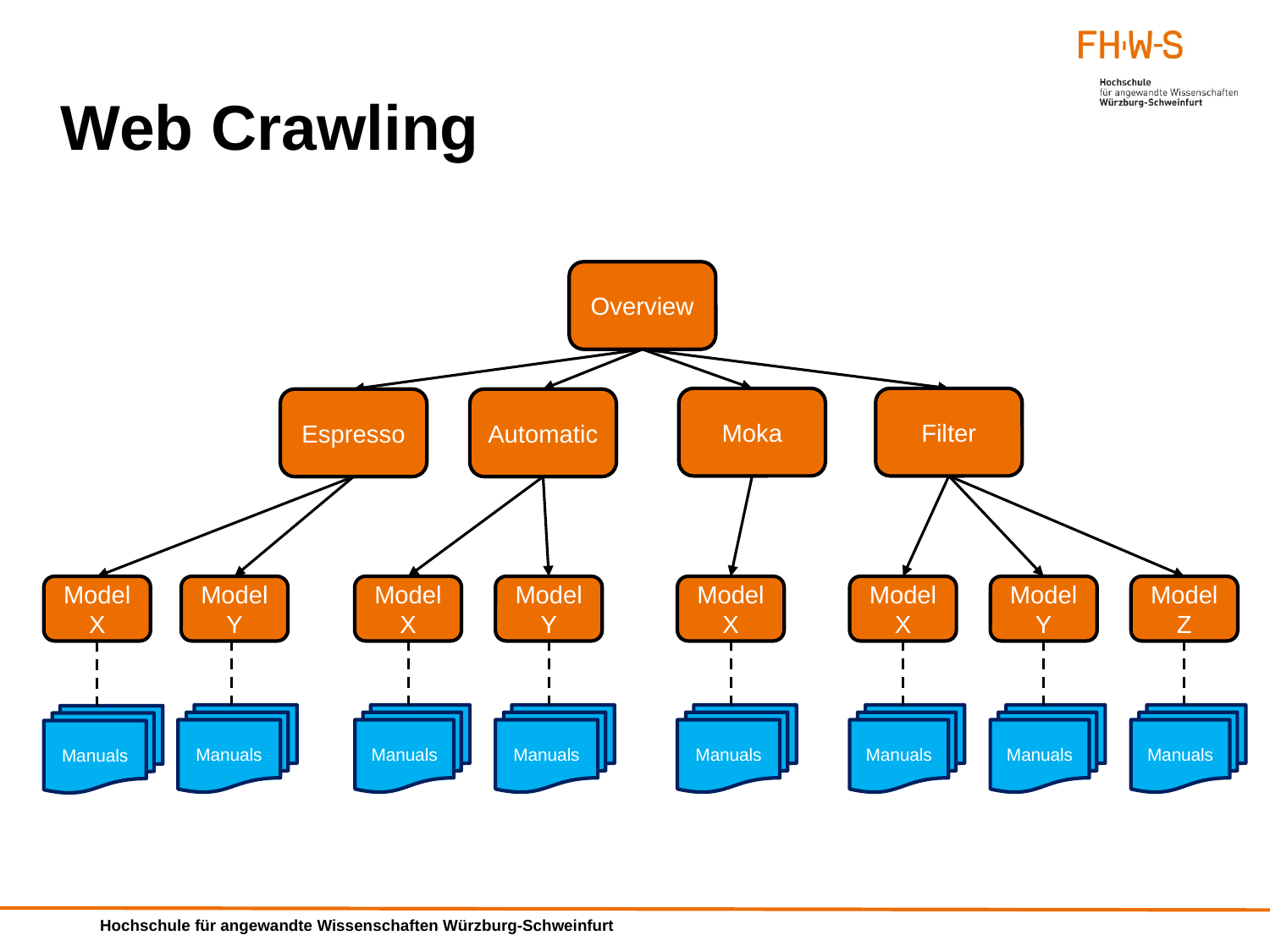

Web Crawling
Overview
Moka
Filter
Espresso
Automatic
Model X
Model X
Model Y
Model Y
Model Z
Model X
Model Y
Model X
Manuals
Manuals
Manuals
Manuals
Manuals
Manuals
Manuals
Manuals